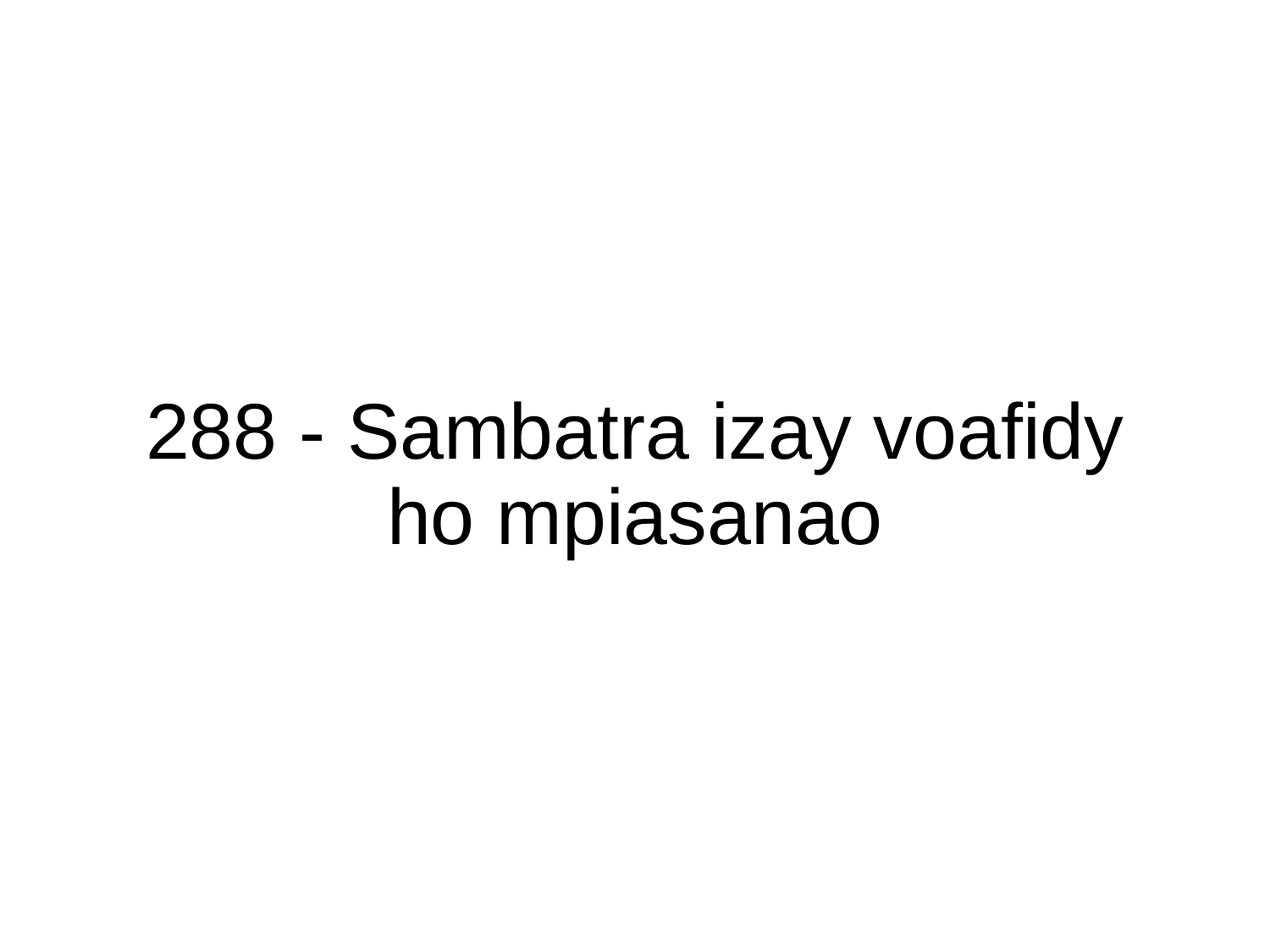

288 - Sambatra izay voafidy ho mpiasanao